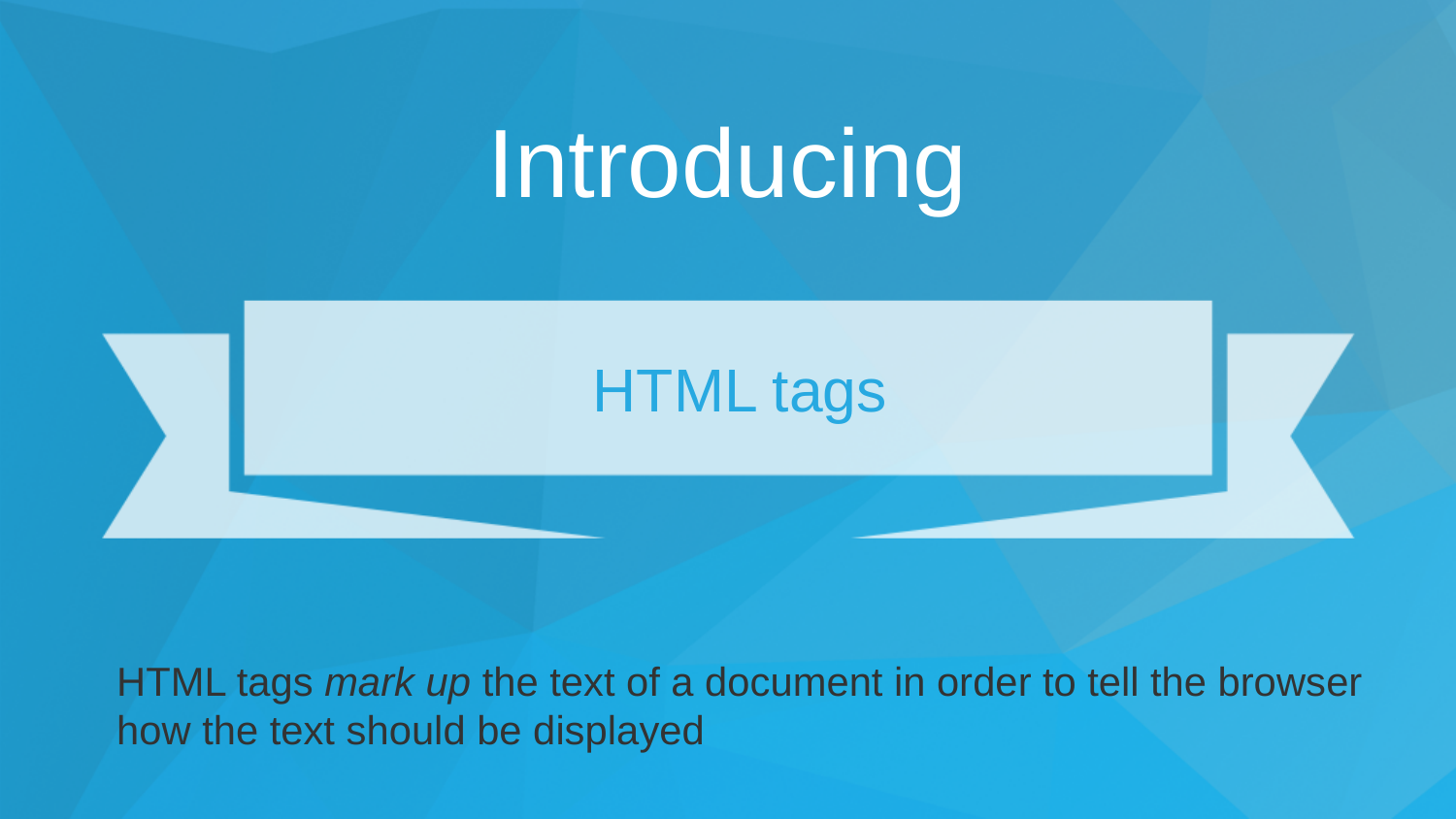

# HTML tags
HTML tags mark up the text of a document in order to tell the browser how the text should be displayed